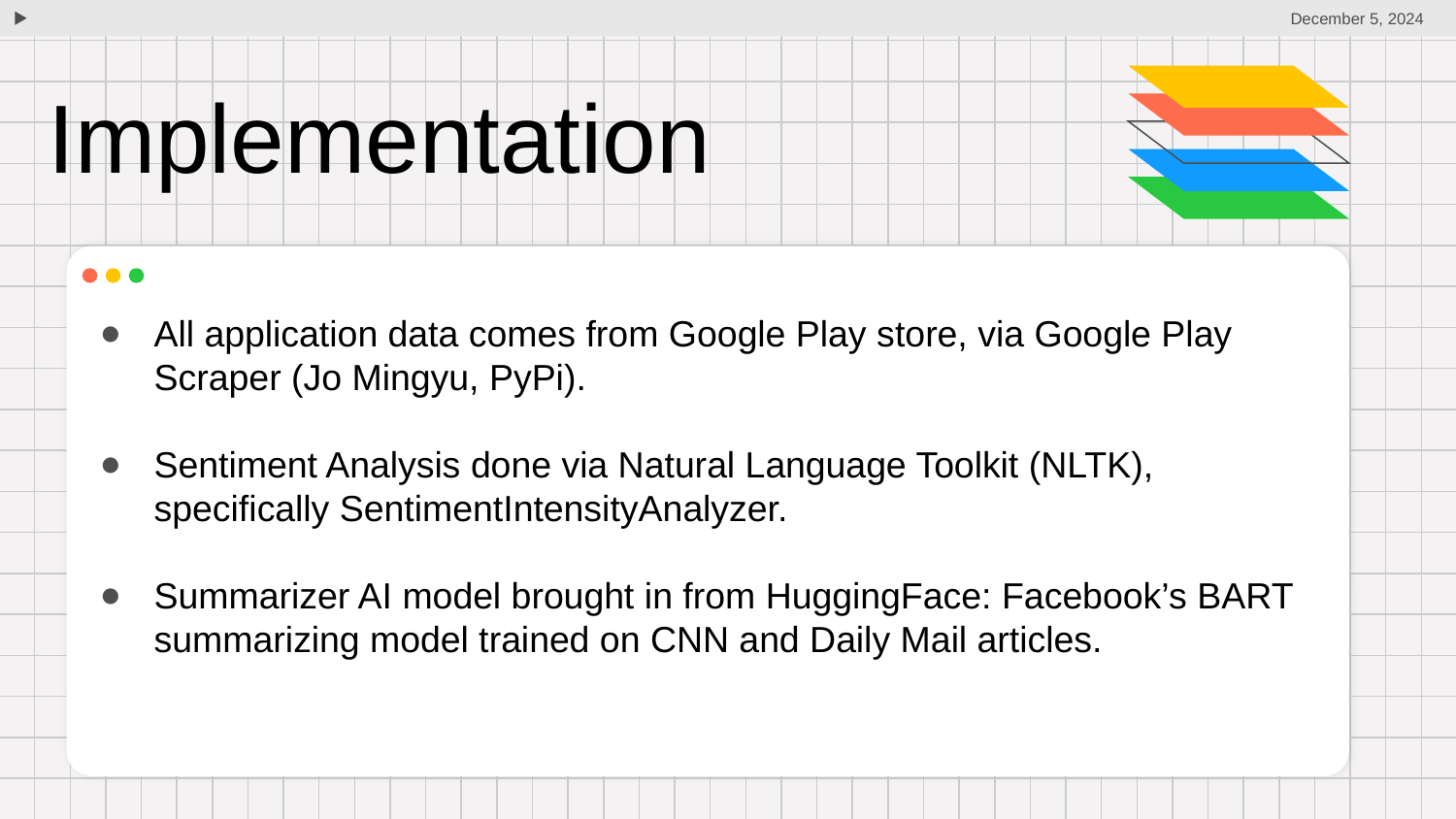

December 5, 2024

# Implementation

All application data comes from Google Play store, via Google Play Scraper (Jo Mingyu, PyPi).

Sentiment Analysis done via Natural Language Toolkit (NLTK), specifically SentimentIntensityAnalyzer.

Summarizer AI model brought in from HuggingFace: Facebook’s BART summarizing model trained on CNN and Daily Mail articles.